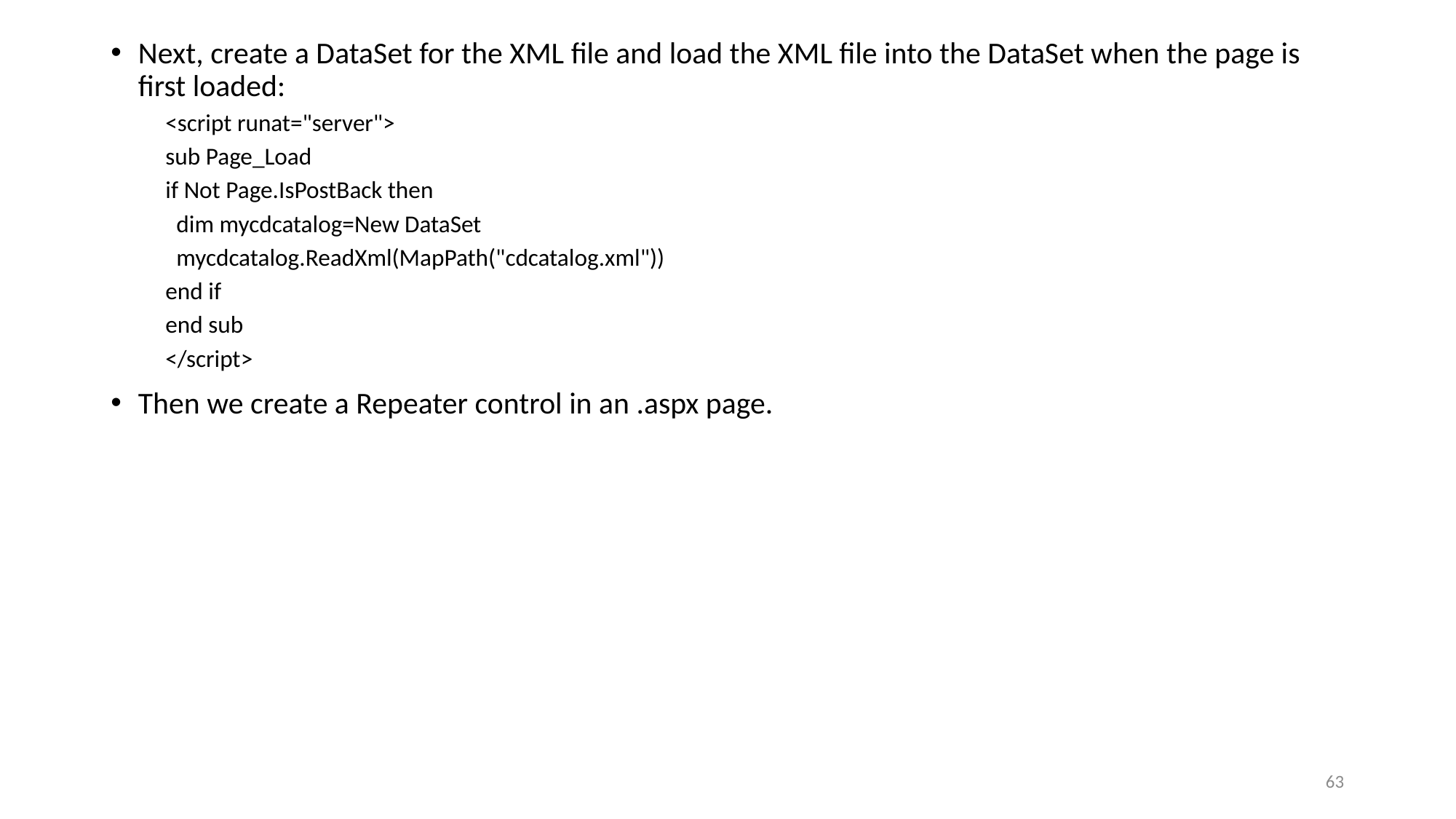

Next, create a DataSet for the XML file and load the XML file into the DataSet when the page is first loaded:
<script runat="server">
sub Page_Load
if Not Page.IsPostBack then
  dim mycdcatalog=New DataSet
  mycdcatalog.ReadXml(MapPath("cdcatalog.xml"))
end if
end sub
</script>
Then we create a Repeater control in an .aspx page.

63